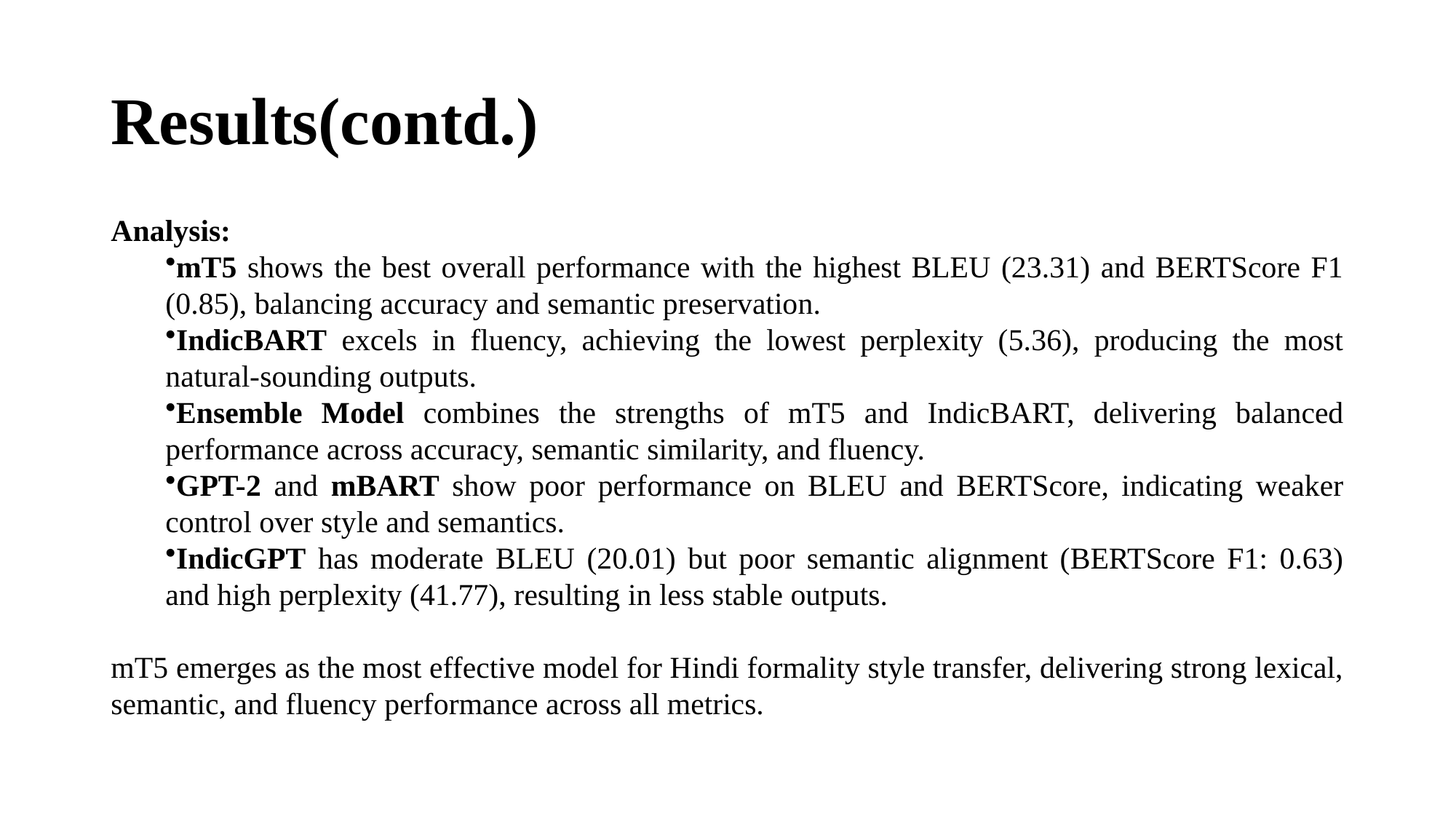

# Results(contd.)
Analysis:
mT5 shows the best overall performance with the highest BLEU (23.31) and BERTScore F1 (0.85), balancing accuracy and semantic preservation.
IndicBART excels in fluency, achieving the lowest perplexity (5.36), producing the most natural-sounding outputs.
Ensemble Model combines the strengths of mT5 and IndicBART, delivering balanced performance across accuracy, semantic similarity, and fluency.
GPT-2 and mBART show poor performance on BLEU and BERTScore, indicating weaker control over style and semantics.
IndicGPT has moderate BLEU (20.01) but poor semantic alignment (BERTScore F1: 0.63) and high perplexity (41.77), resulting in less stable outputs.

mT5 emerges as the most effective model for Hindi formality style transfer, delivering strong lexical, semantic, and fluency performance across all metrics.